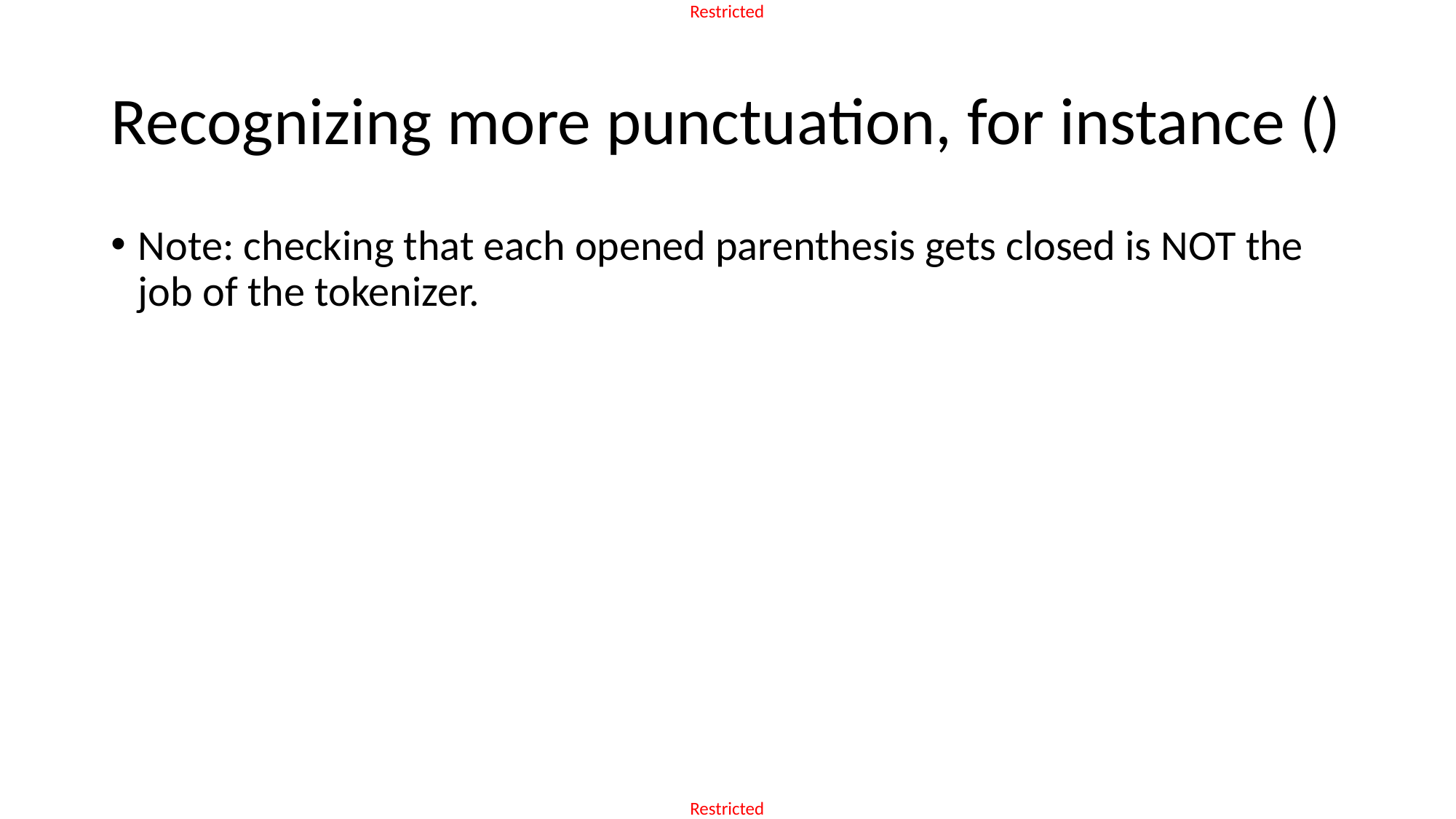

# Recognizing more punctuation, for instance ()
Note: checking that each opened parenthesis gets closed is NOT the job of the tokenizer.